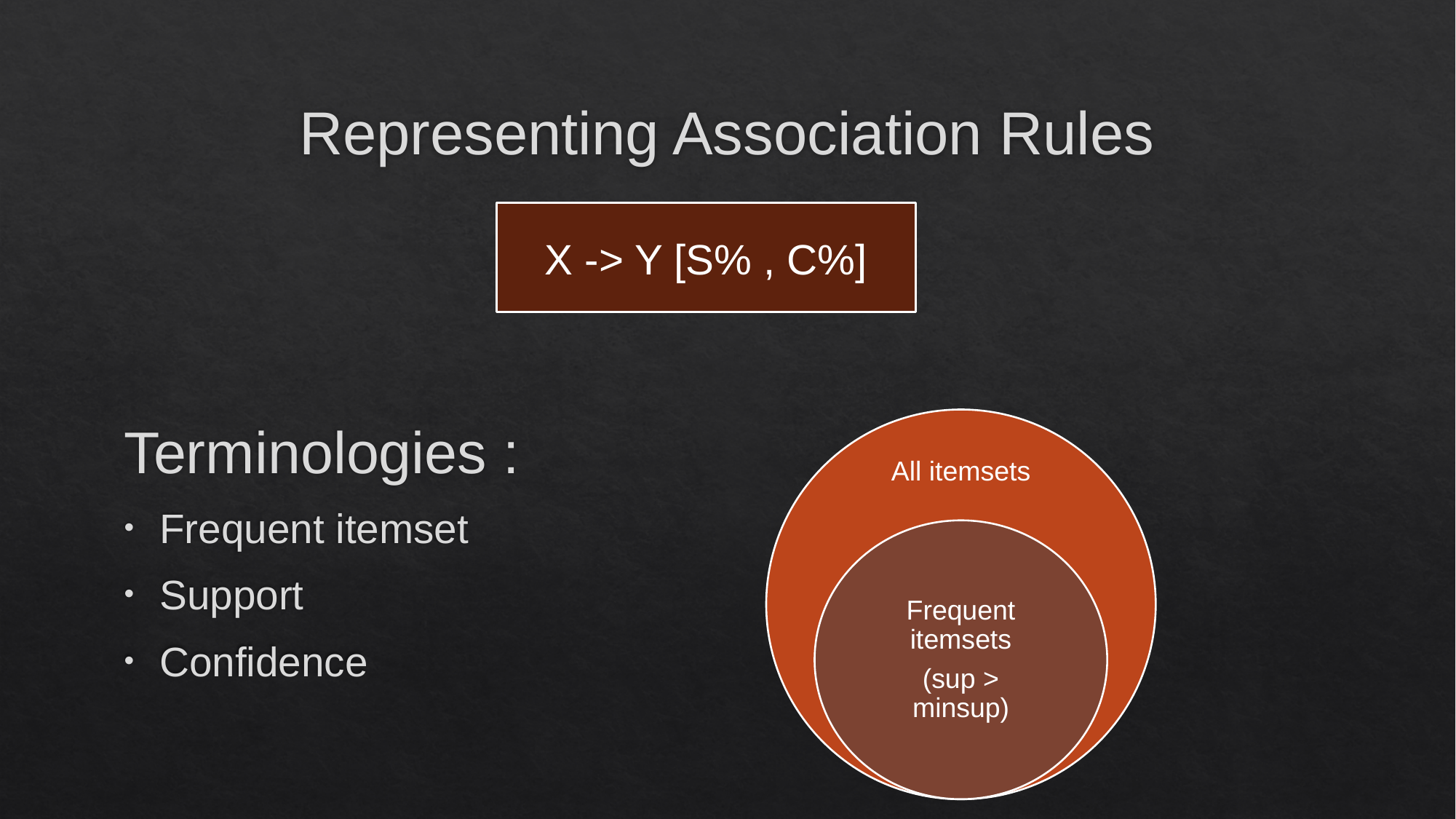

# Representing Association Rules
X -> Y [S% , C%]
Terminologies :
Frequent itemset
Support
Confidence

All itemsets
Frequent itemsets
(sup > minsup)